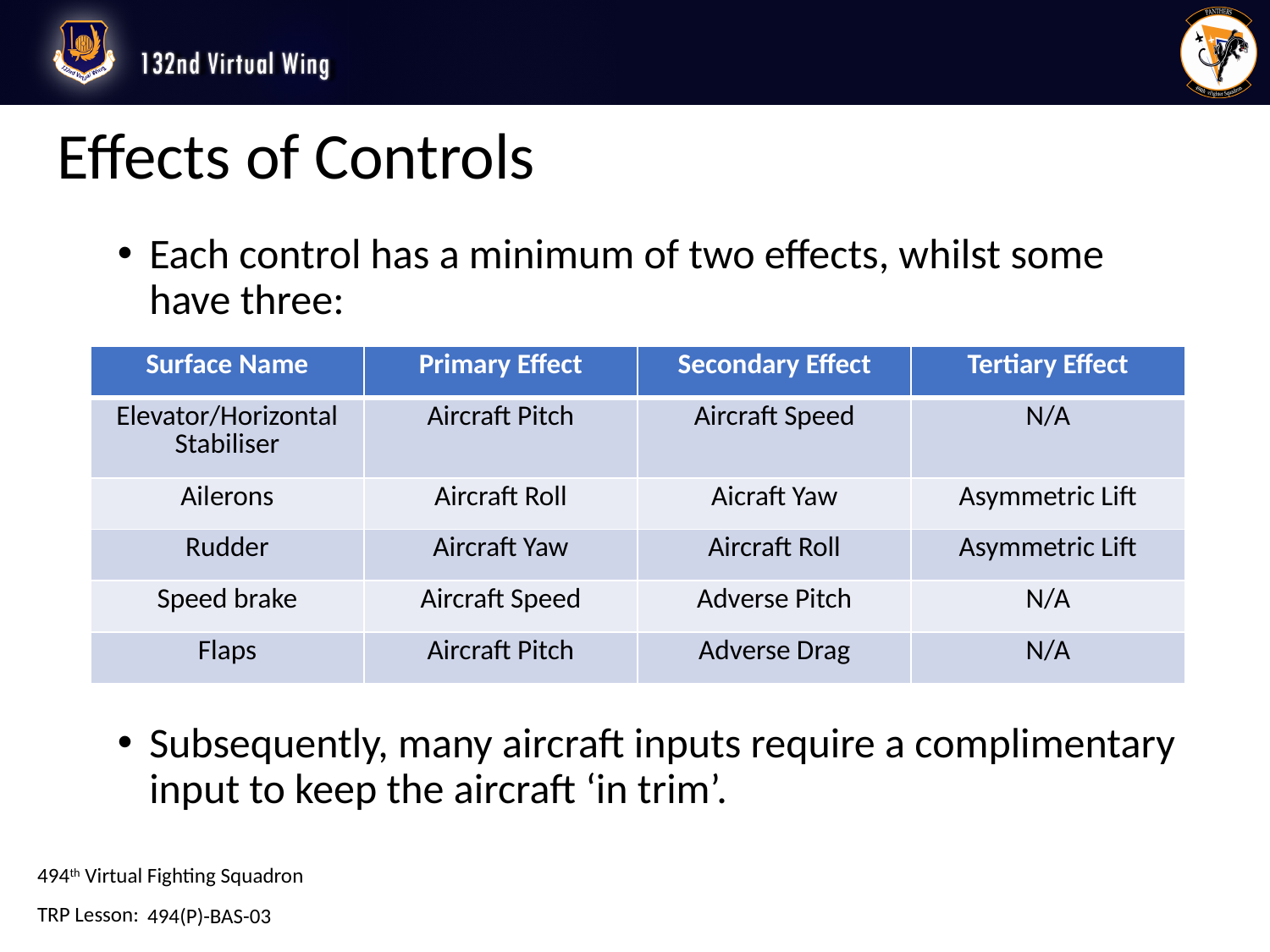

# Effects of Controls
Each control has a minimum of two effects, whilst some have three:

Subsequently, many aircraft inputs require a complimentary input to keep the aircraft ‘in trim’.
| Surface Name | Primary Effect | Secondary Effect | Tertiary Effect |
| --- | --- | --- | --- |
| Elevator/Horizontal Stabiliser | Aircraft Pitch | Aircraft Speed | N/A |
| Ailerons | Aircraft Roll | Aicraft Yaw | Asymmetric Lift |
| Rudder | Aircraft Yaw | Aircraft Roll | Asymmetric Lift |
| Speed brake | Aircraft Speed | Adverse Pitch | N/A |
| Flaps | Aircraft Pitch | Adverse Drag | N/A |
494(P)-BAS-03